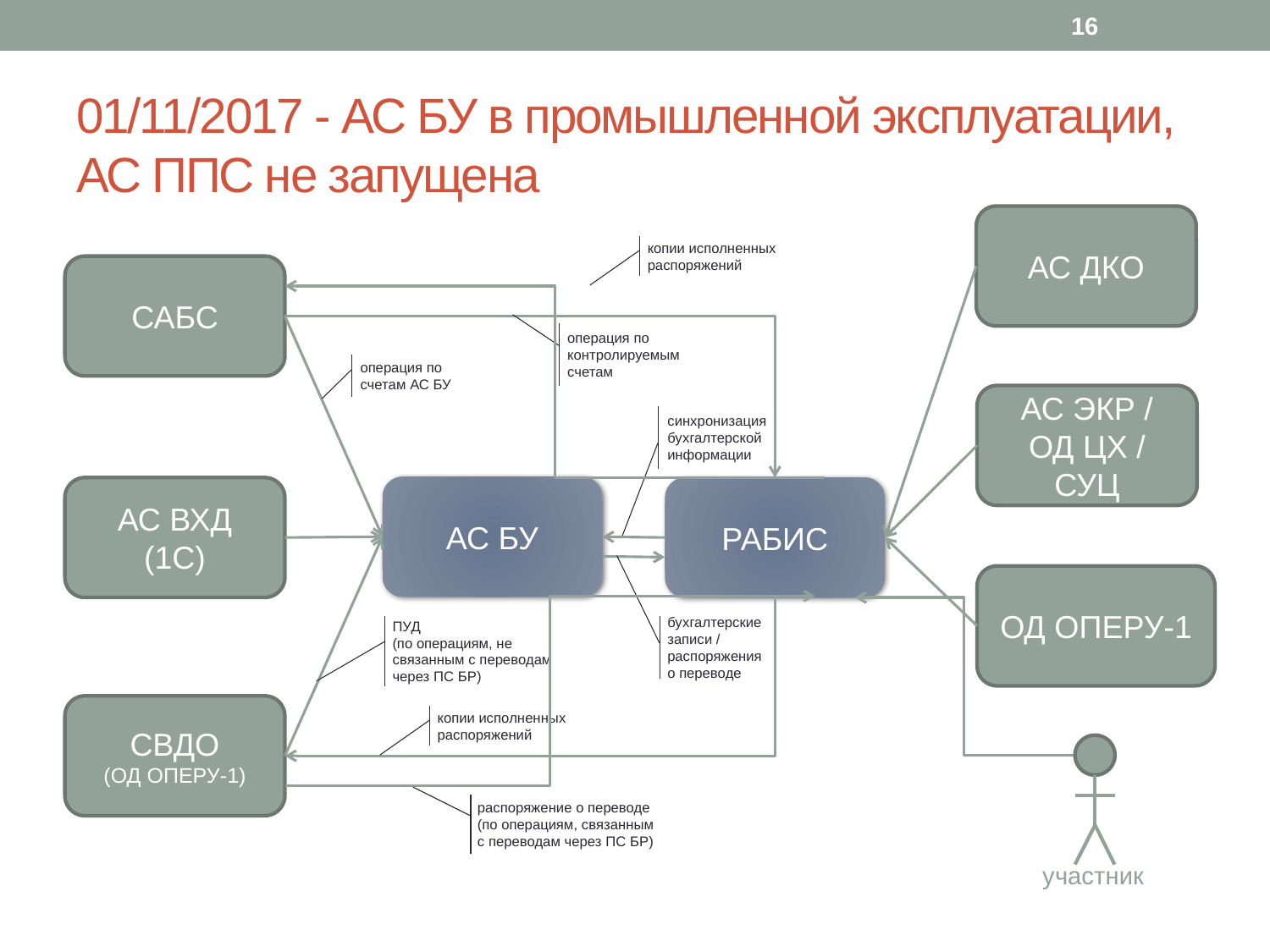

16
# 01/11/2017 - АС БУ в промышленной эксплуатации, АС ППС не запущена
АС ДКО
копии исполненных распоряжений
САБС
операция по контролируемым счетам
операция по счетам АС БУ
АС ЭКР / ОД ЦХ / СУЦ
синхронизация  бухгалтерской информации
АС БУ
АС ВХД (1С)
РАБИС
ОД ОПЕРУ-1
бухгалтерские записи / распоряжения о переводе
ПУД
(по операциям, не связанным с переводам через ПС БР)
СВДО
(ОД ОПЕРУ-1)
копии исполненных распоряжений

участник
распоряжение о переводе
(по операциям, связанным с переводам через ПС БР)